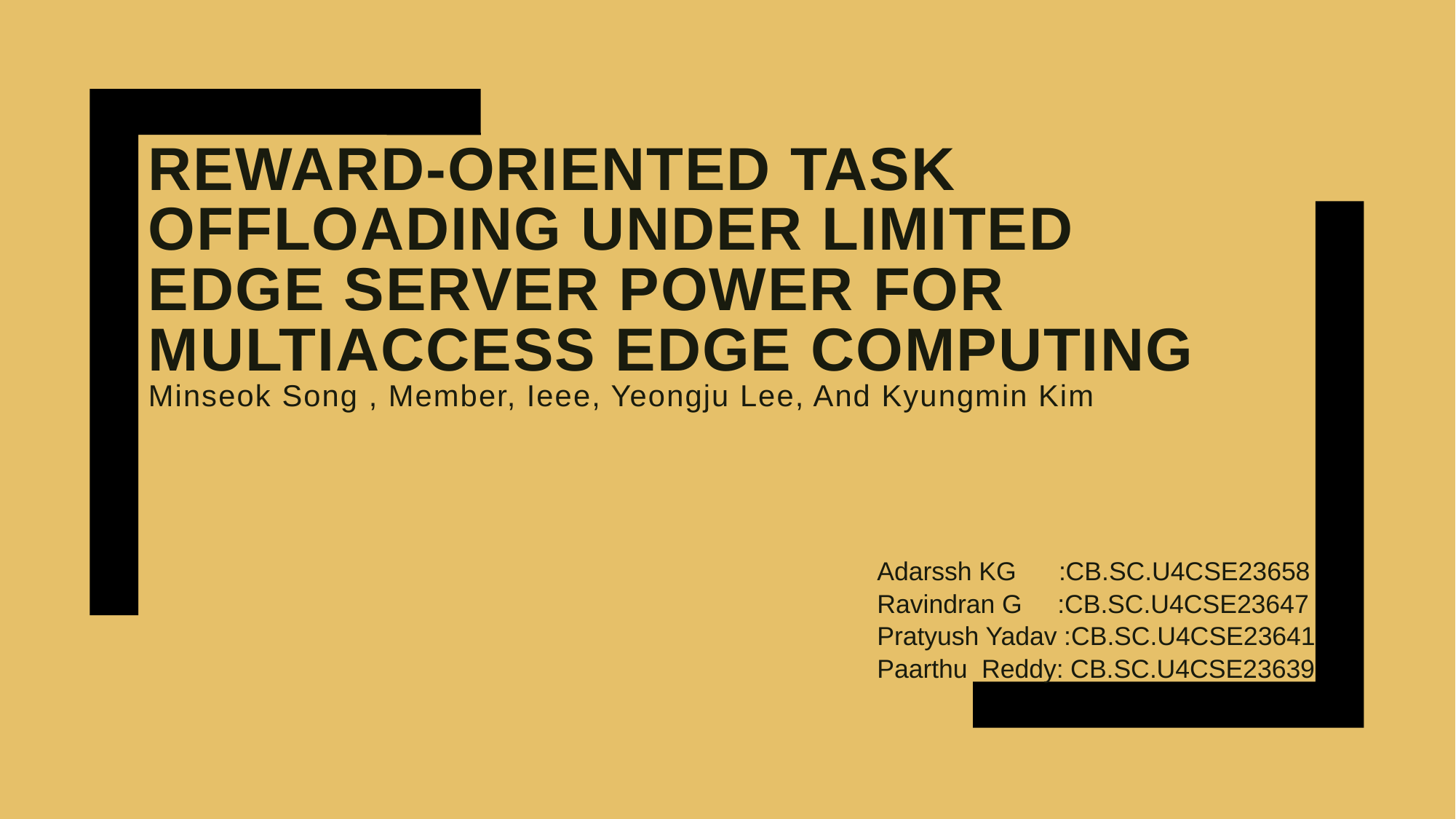

# Reward-Oriented Task Offloading Under Limited Edge Server Power for Multiaccess Edge Computing Minseok Song , Member, Ieee, Yeongju Lee, And Kyungmin Kim
Adarssh KG      :CB.SC.U4CSE23658
Ravindran G     :CB.SC.U4CSE23647
Pratyush Yadav :CB.SC.U4CSE23641
Paarthu  Reddy: CB.SC.U4CSE23639